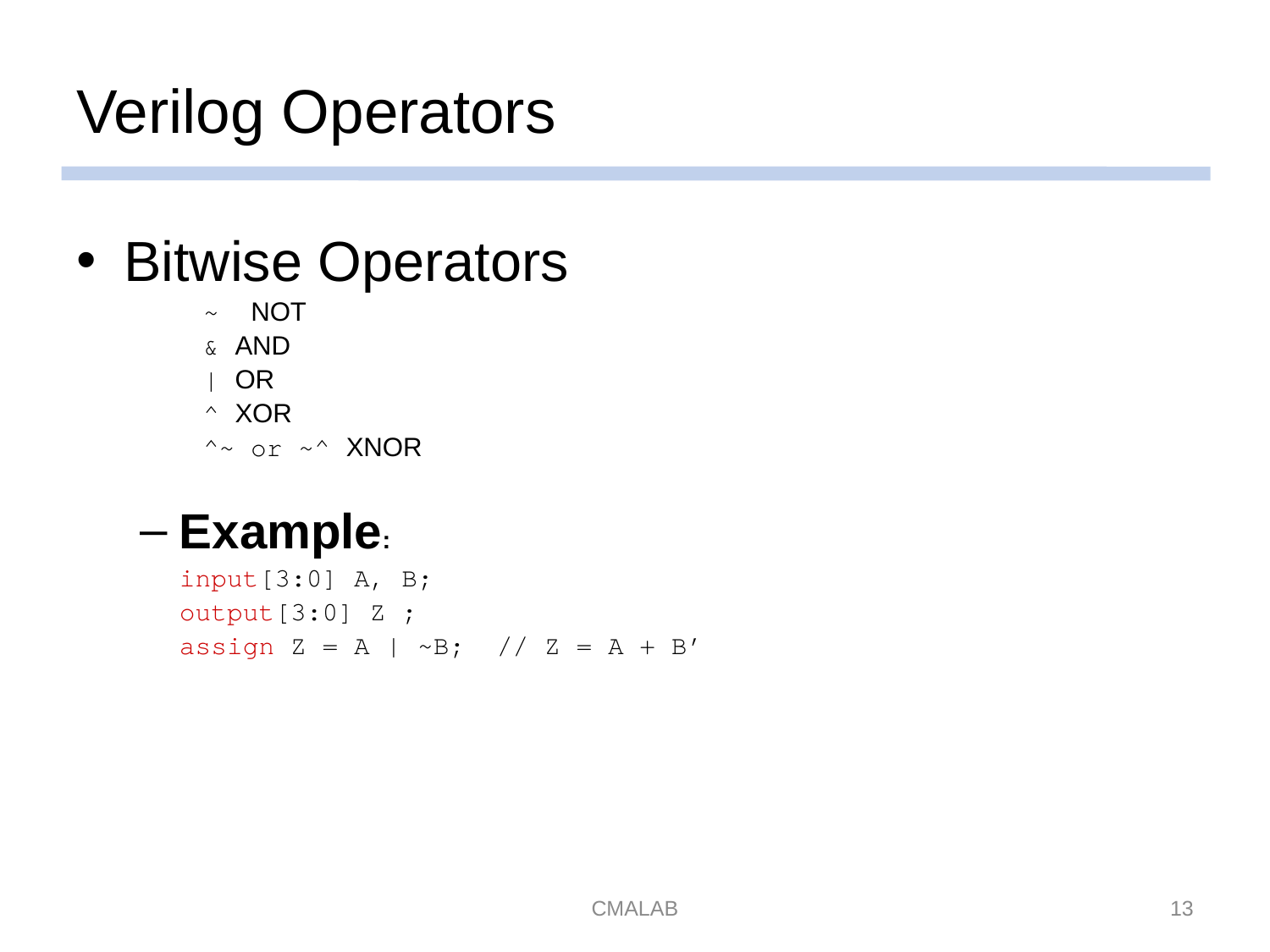

# Verilog Operators
Bitwise Operators
~	 NOT
& AND
| OR
^ XOR
^~ or ~^ XNOR

Example:
	input[3:0] A, B;
	output[3:0] Z ;
	assign Z = A | ~B;  // Z = A + B’
CMALAB
13